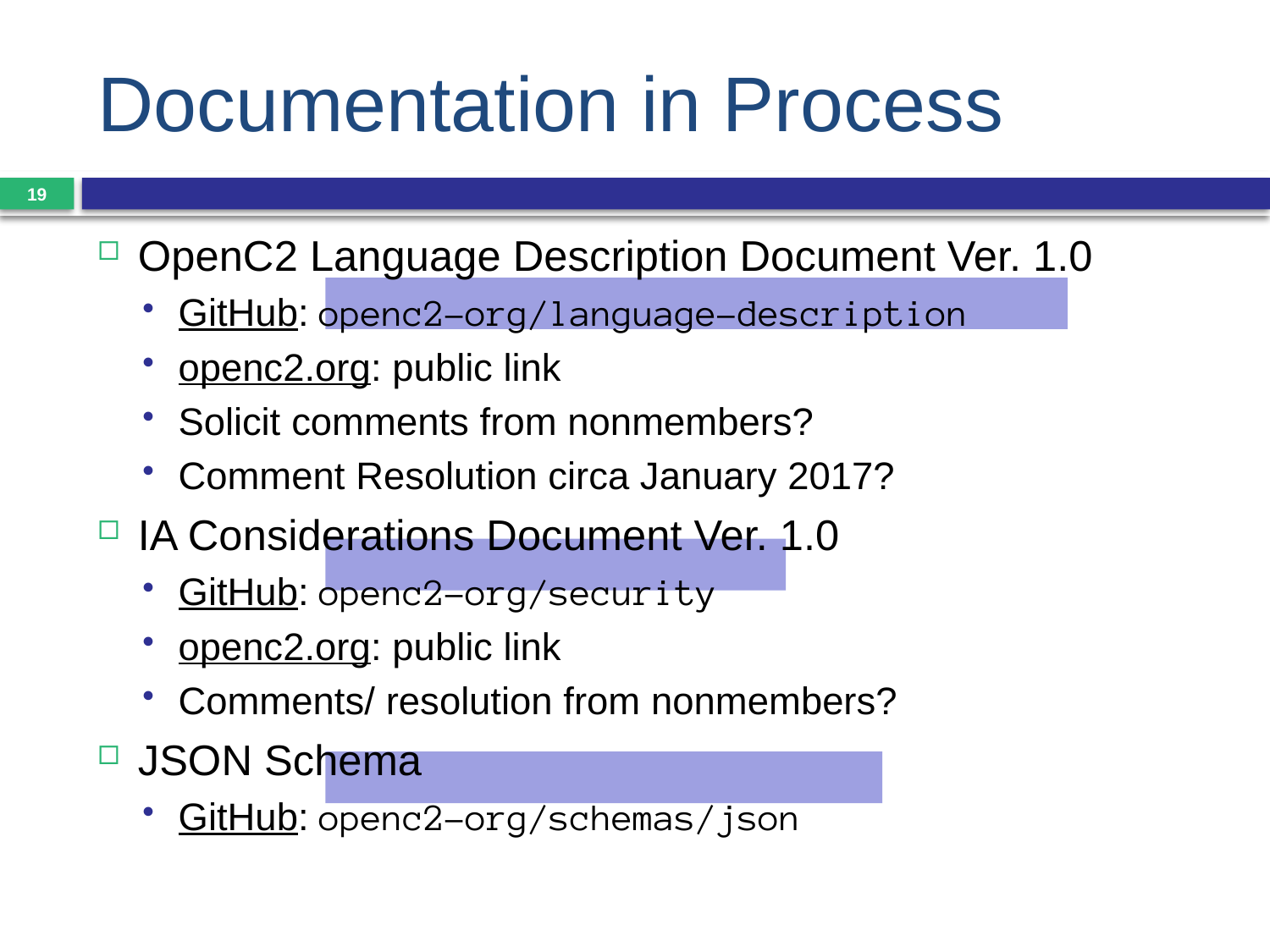

# Documentation in Process
19
OpenC2 Language Description Document Ver. 1.0
GitHub: openc2-org/language-description
openc2.org: public link
Solicit comments from nonmembers?
Comment Resolution circa January 2017?
IA Considerations Document Ver. 1.0
GitHub: openc2-org/security
openc2.org: public link
Comments/ resolution from nonmembers?
JSON Schema
GitHub: openc2-org/schemas/json